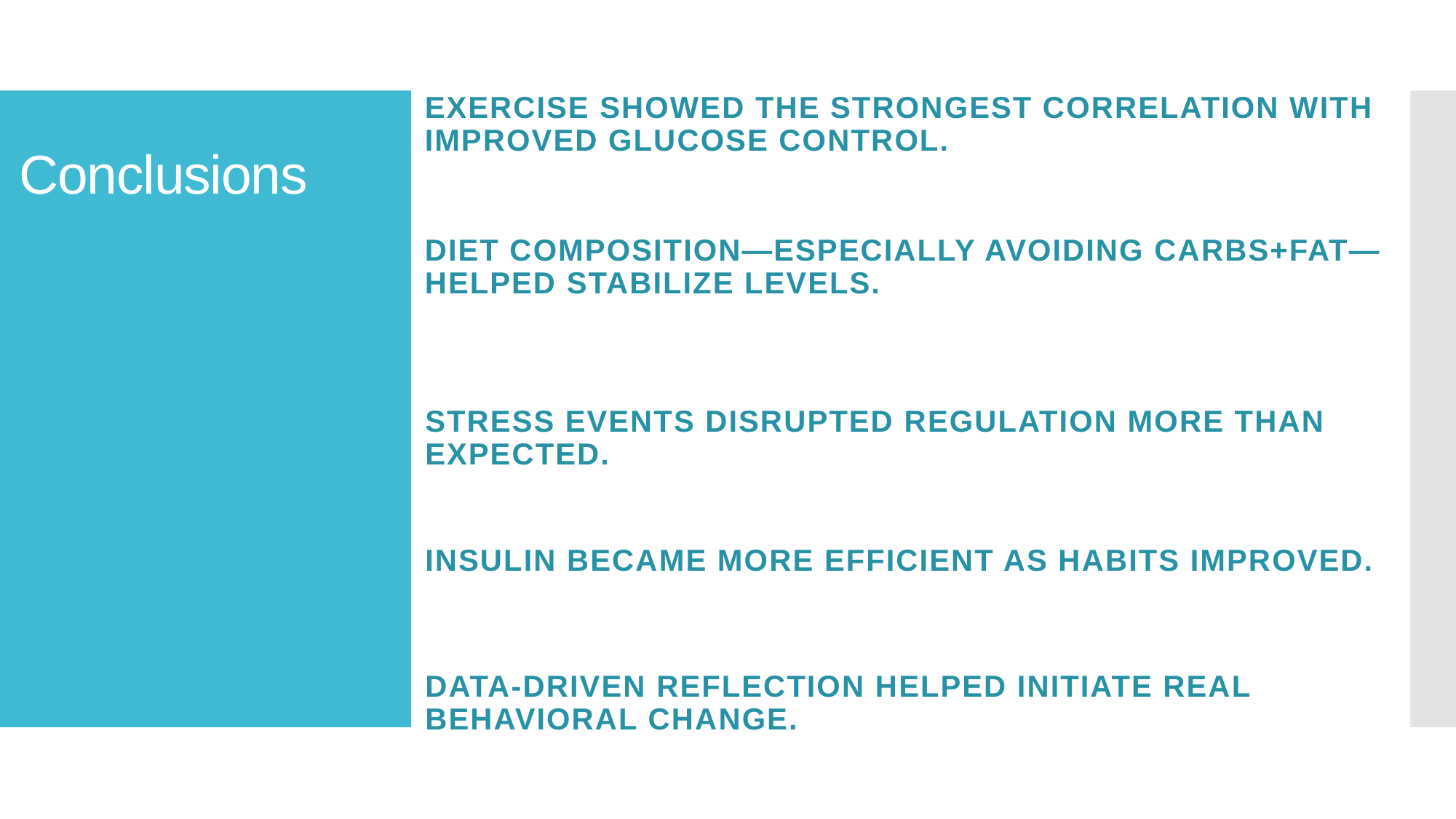

# Conclusions
Exercise showed the strongest correlation with improved glucose control.
Diet composition—especially avoiding carbs+fat—helped stabilize levels.
Stress events disrupted regulation more than expected.
Insulin became more efficient as habits improved.
Data-driven reflection helped initiate real behavioral change.